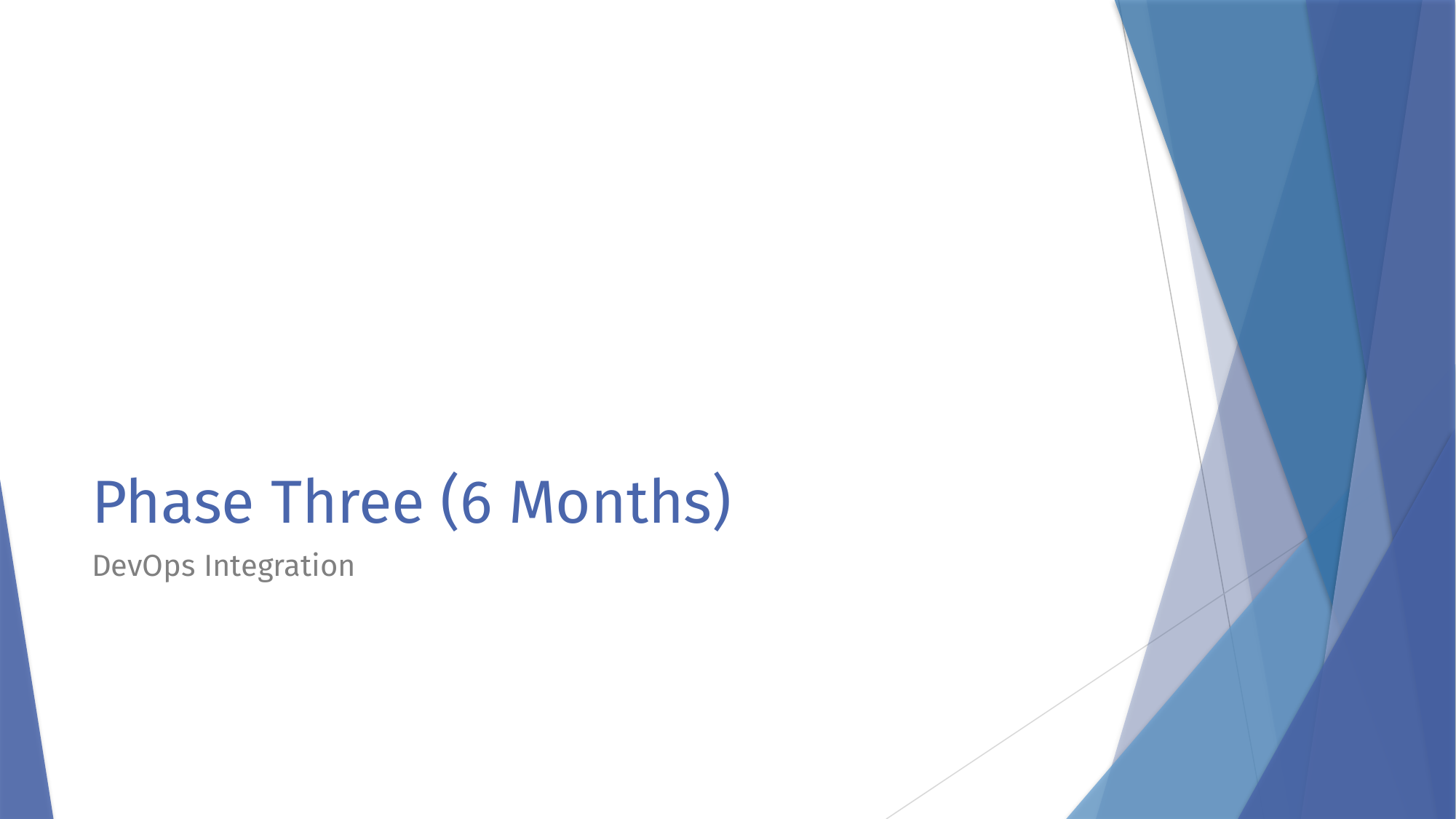

# Phase Three (6 Months)
DevOps Integration